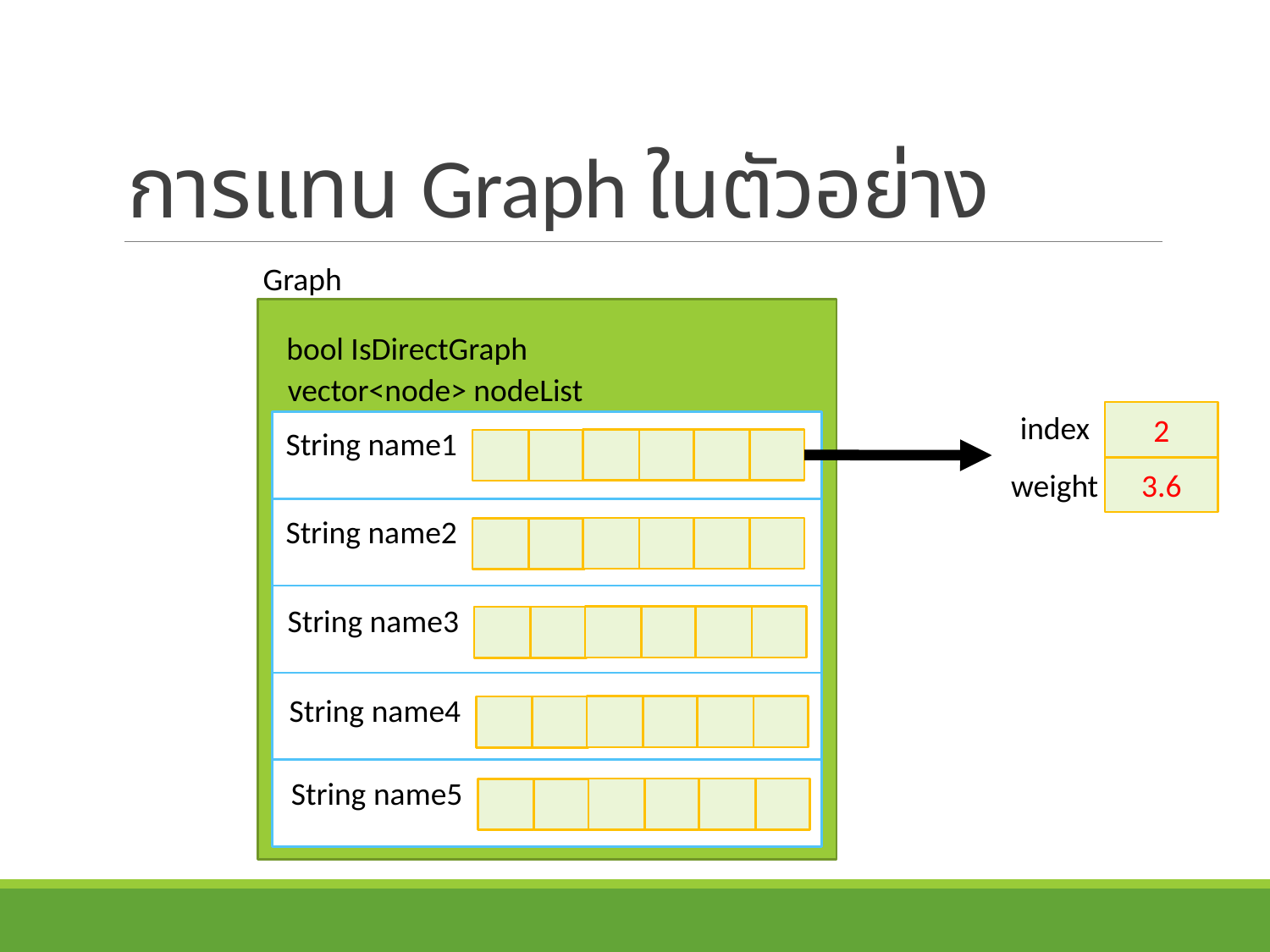

# การแทน Graph ในตัวอย่าง
Graph

bool IsDirectGraph
vector<node> nodeList
index
2

String name1

3.6
weight

String name2

String name3

String name4

String name5